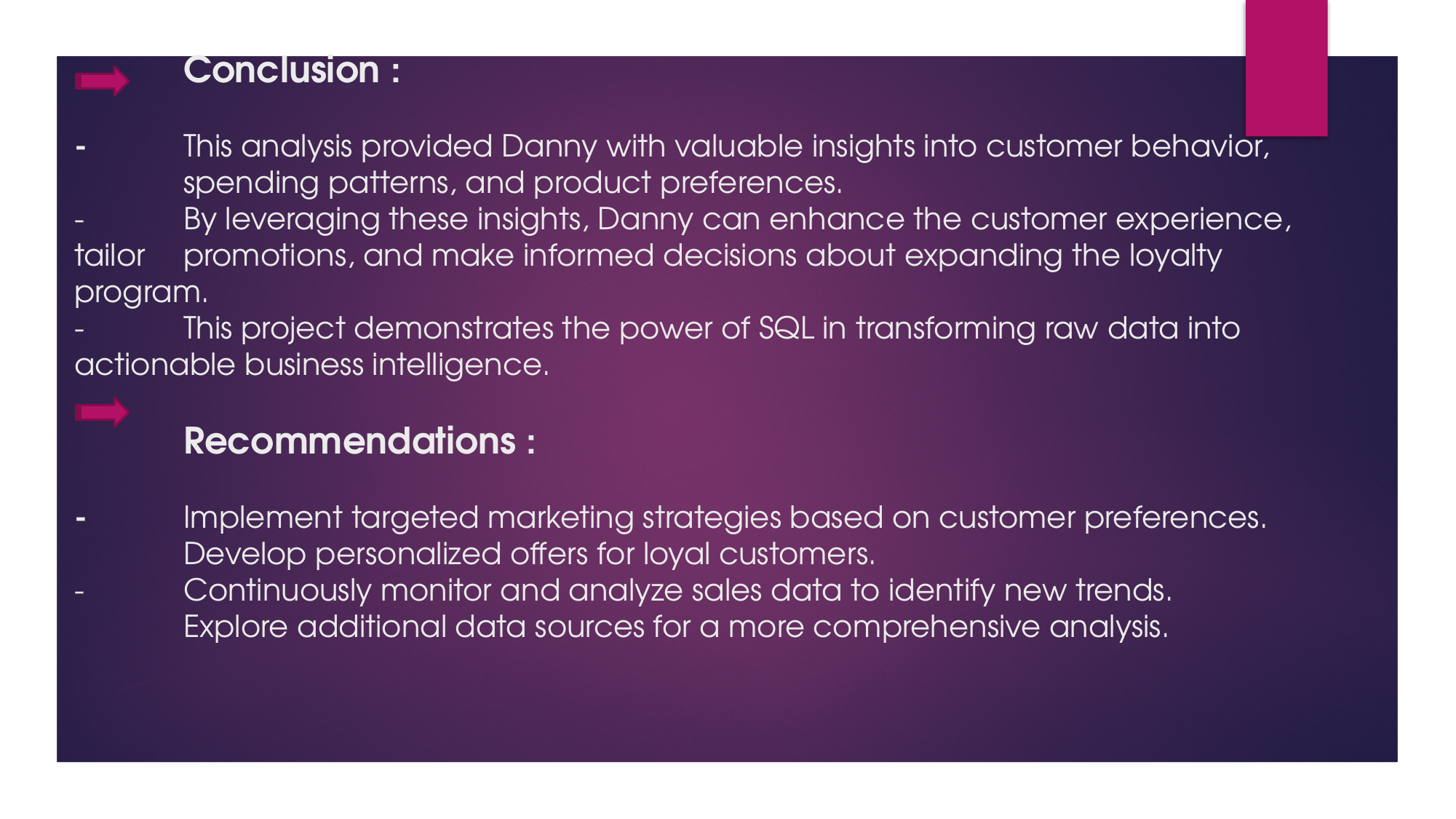

# Conclusion : -	This analysis provided Danny with valuable insights into customer behavior, 	spending patterns, and product preferences. -	By leveraging these insights, Danny can enhance the customer experience, tailor 	promotions, and make informed decisions about expanding the loyalty program. -	This project demonstrates the power of SQL in transforming raw data into 	actionable business intelligence. Recommendations : -	Implement targeted marketing strategies based on customer preferences. Develop personalized offers for loyal customers. -	Continuously monitor and analyze sales data to identify new trends. Explore additional data sources for a more comprehensive analysis.